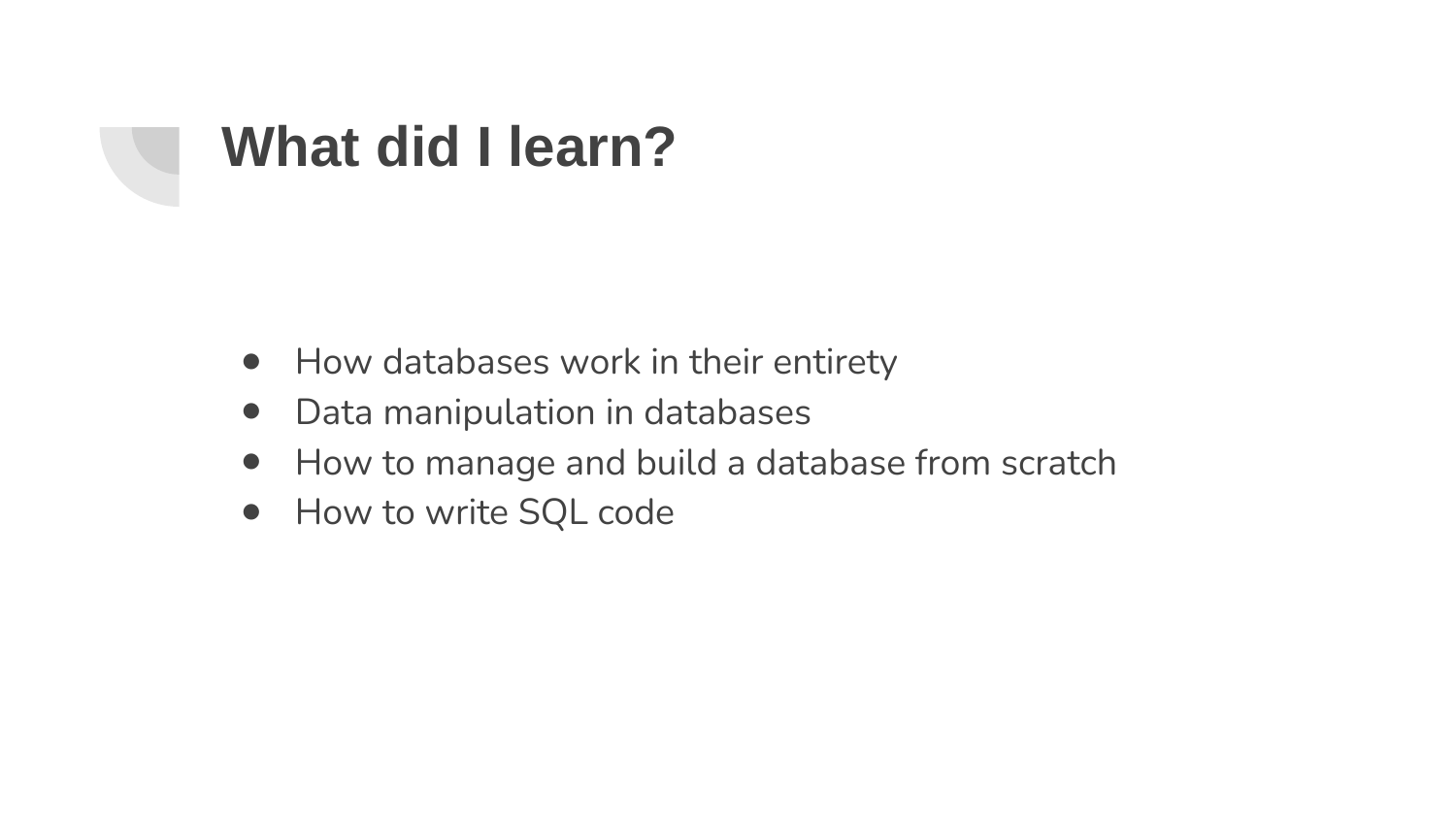

# What did I learn?
How databases work in their entirety
Data manipulation in databases
How to manage and build a database from scratch
How to write SQL code